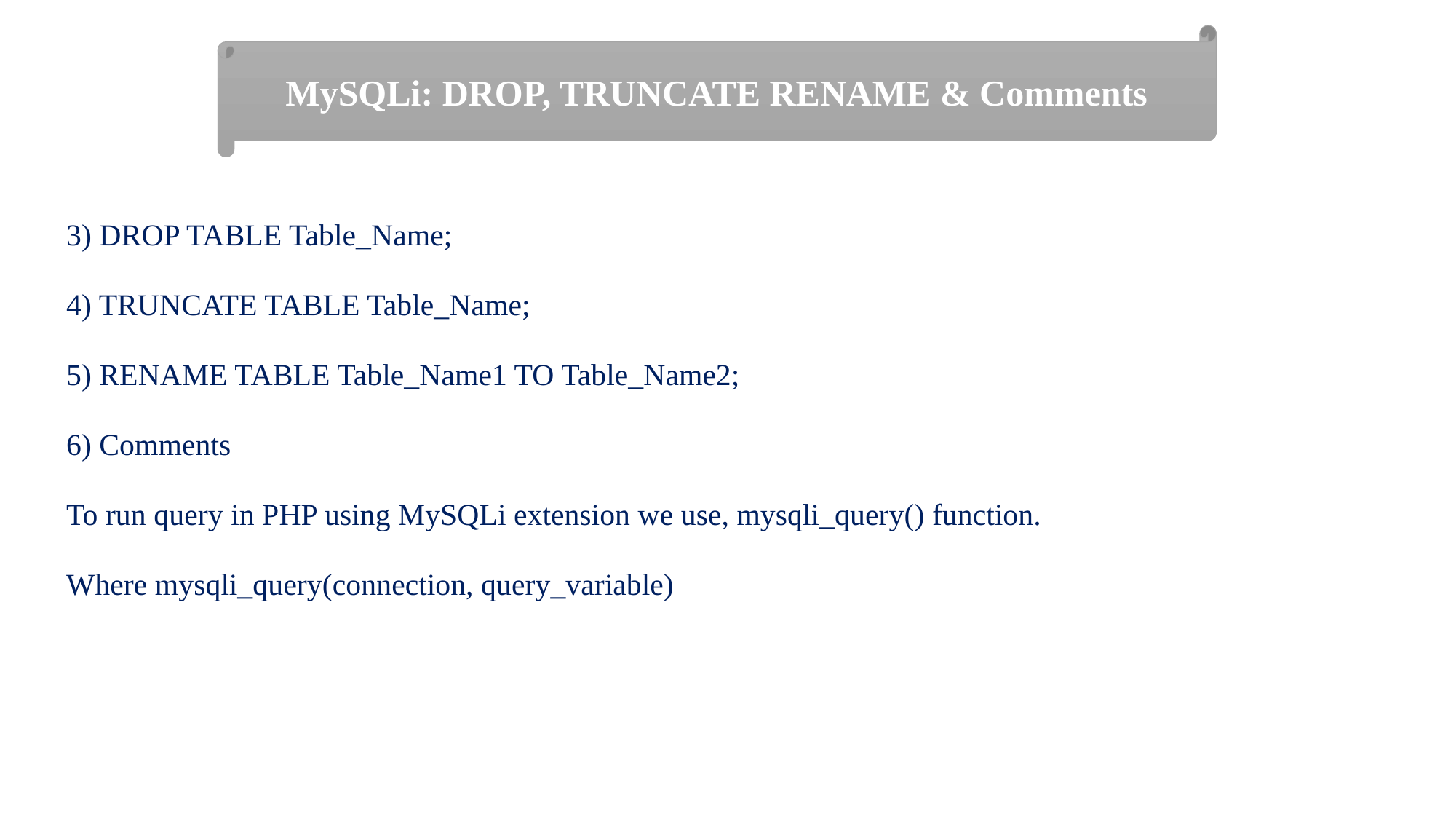

MySQLi: DROP, TRUNCATE RENAME & Comments
3) DROP TABLE Table_Name;
4) TRUNCATE TABLE Table_Name;
5) RENAME TABLE Table_Name1 TO Table_Name2;
6) Comments
To run query in PHP using MySQLi extension we use, mysqli_query() function.
Where mysqli_query(connection, query_variable)